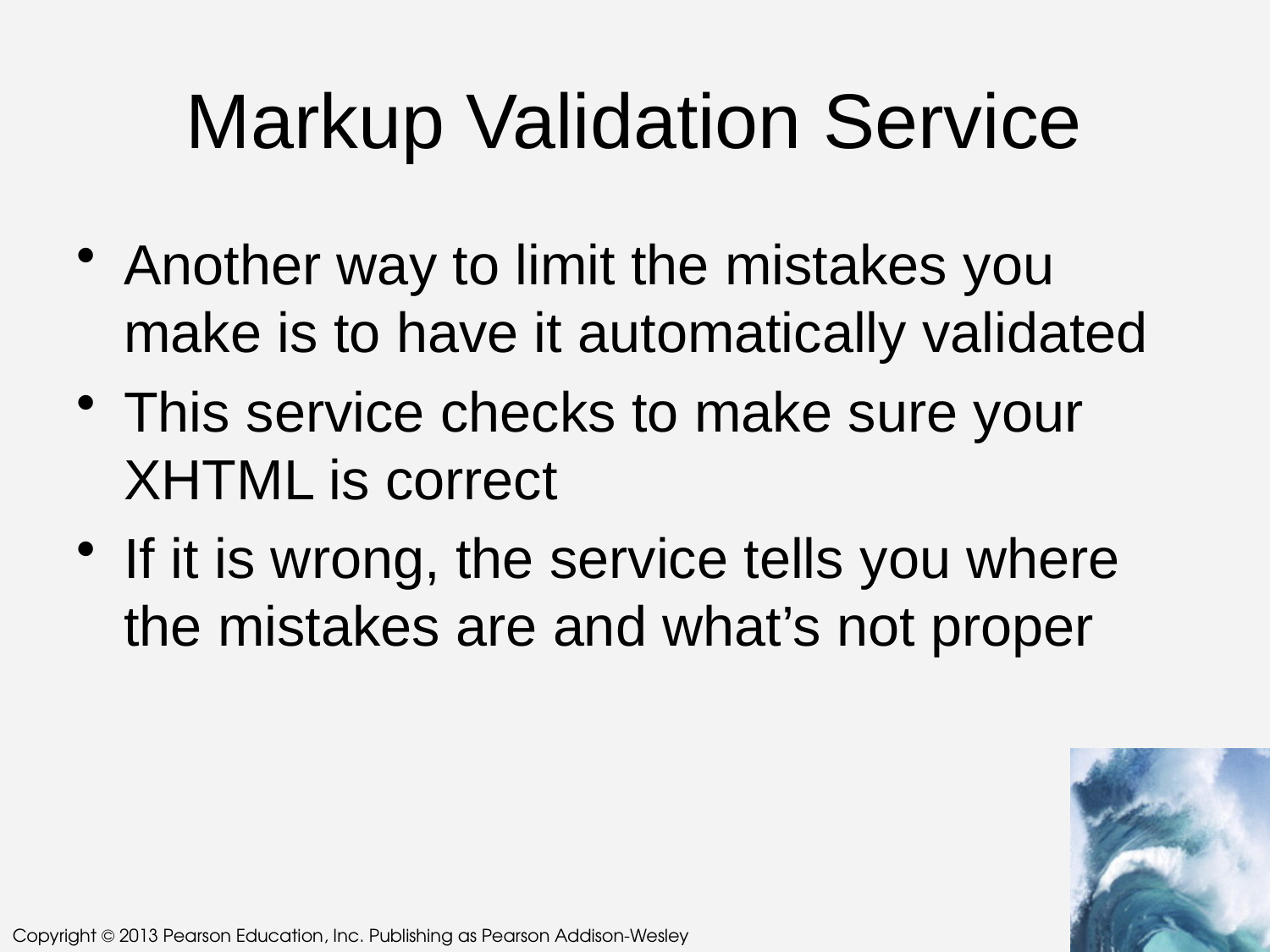

# Markup Validation Service
Another way to limit the mistakes you make is to have it automatically validated
This service checks to make sure your XHTML is correct
If it is wrong, the service tells you where the mistakes are and what’s not proper